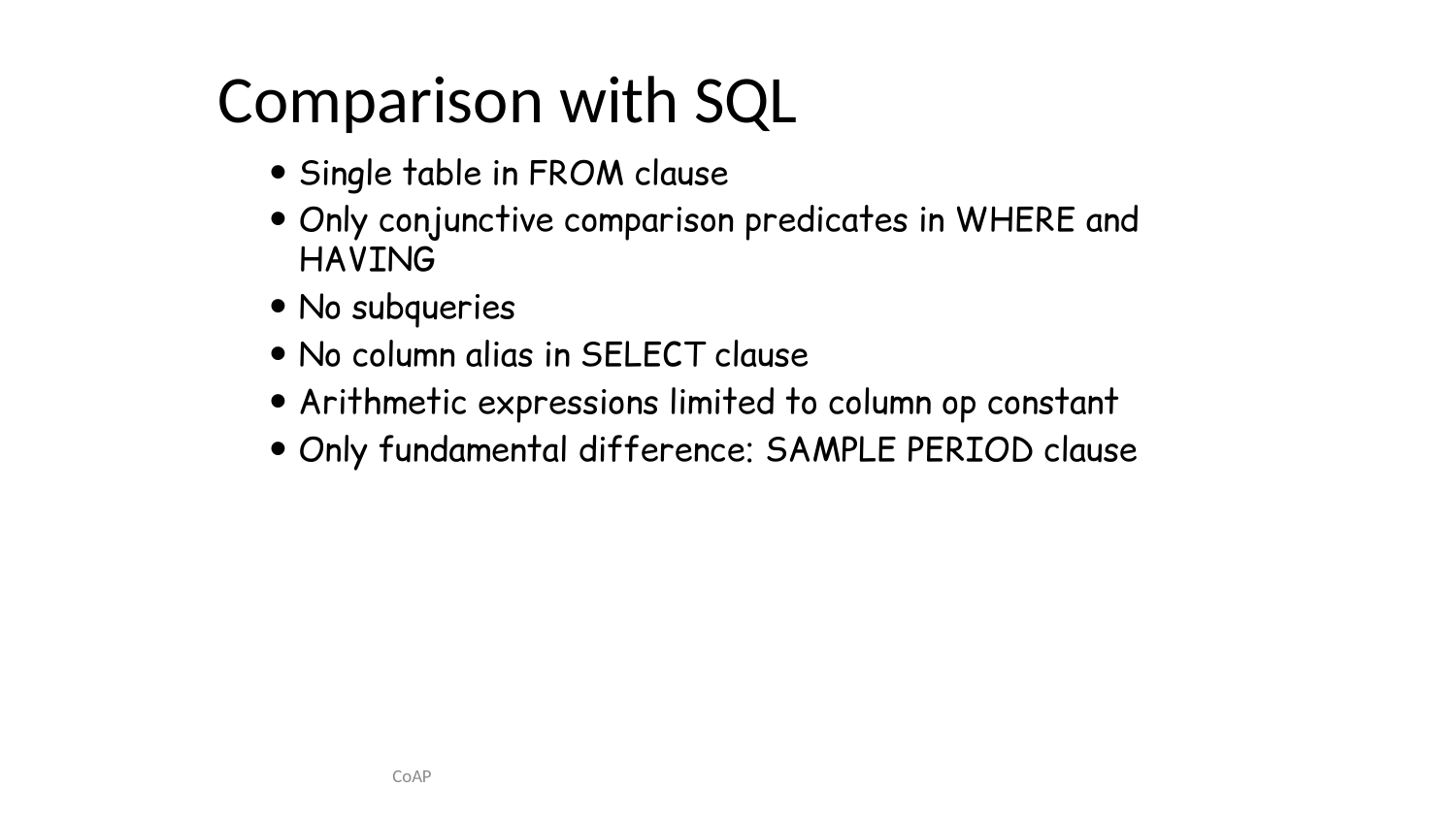

# Comparison with SQL
Single table in FROM clause
Only conjunctive comparison predicates in WHERE and HAVING
No subqueries
No column alias in SELECT clause
Arithmetic expressions limited to column op constant
Only fundamental difference: SAMPLE PERIOD clause
CoAP